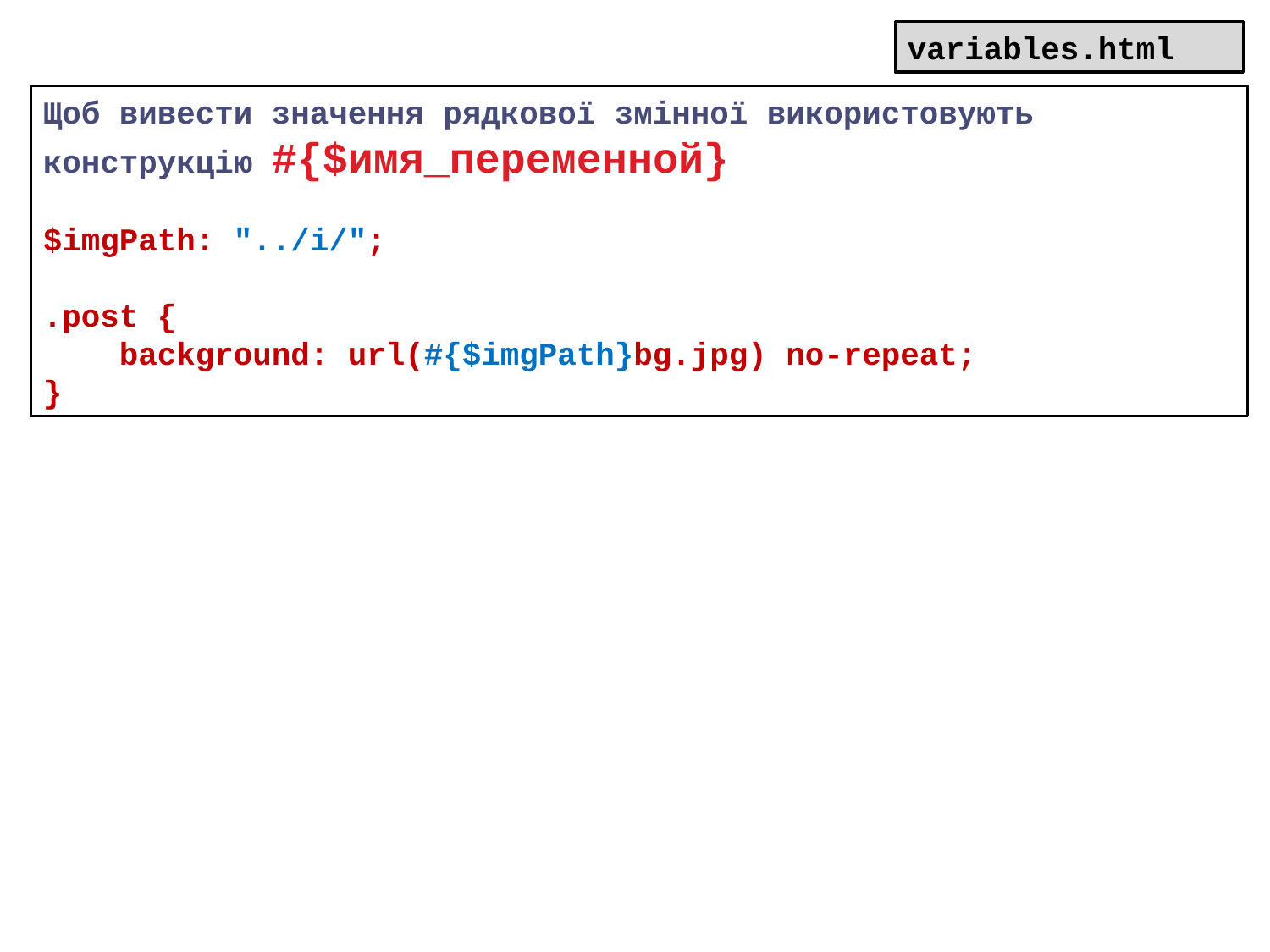

variables.html
Щоб вивести значення рядкової змінної використовують конструкцію #{$имя_переменной}

$imgPath: "../i/";

.post {
    background: url(#{$imgPath}bg.jpg) no-repeat;
}